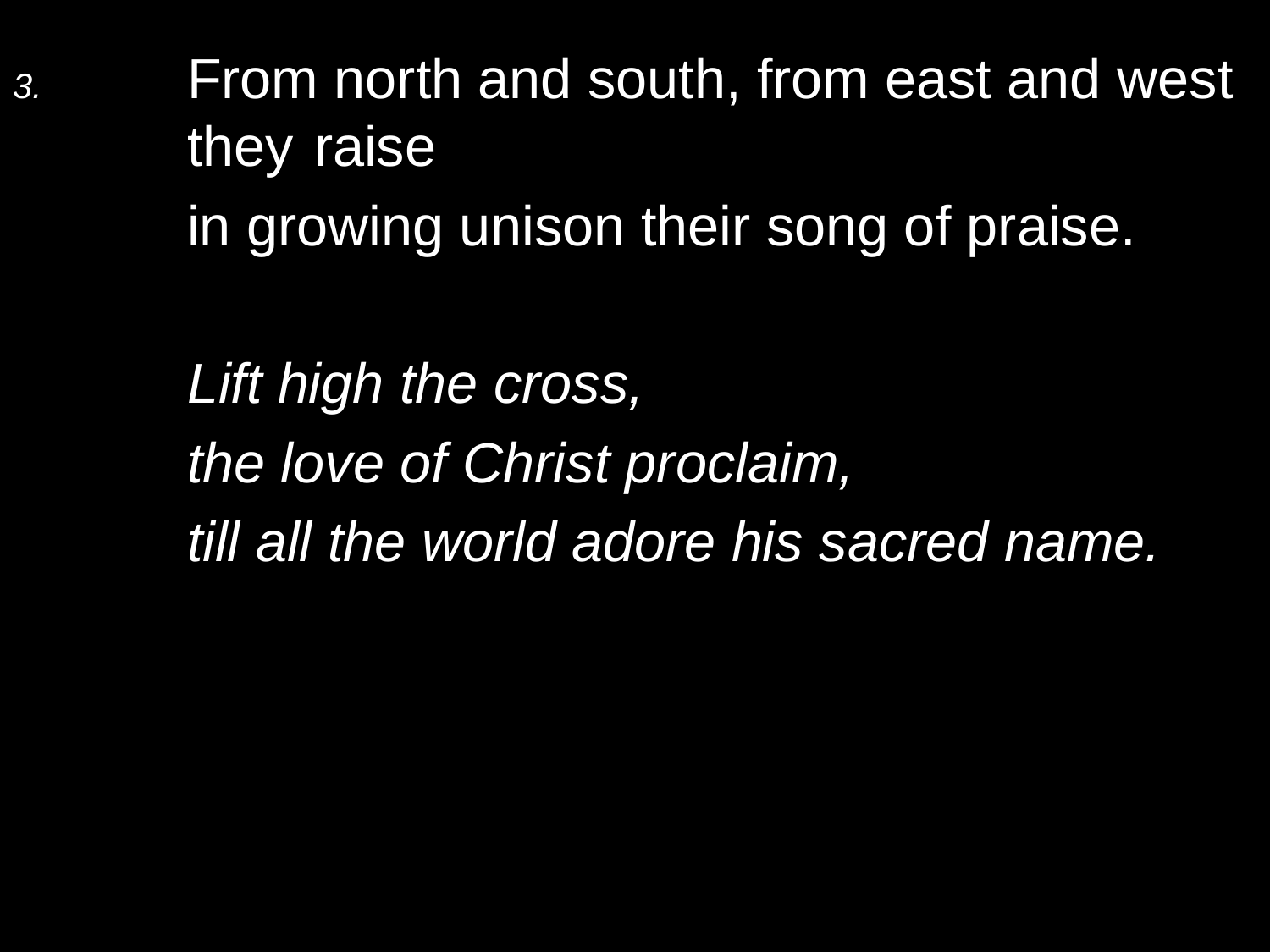

3.	From north and south, from east and west they 	raise
	in growing unison their song of praise.

	Lift high the cross,
	the love of Christ proclaim,
	till all the world adore his sacred name.